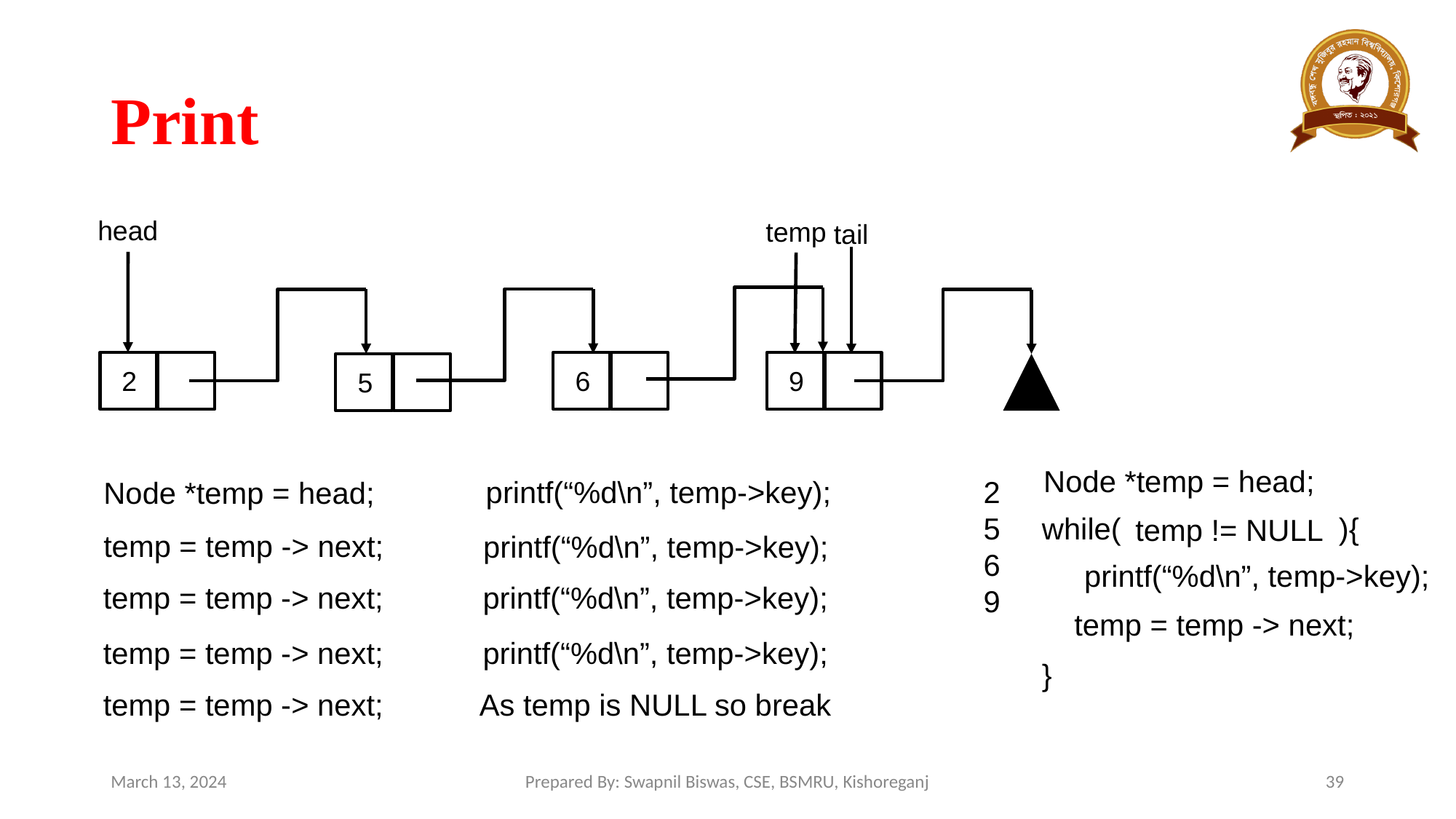

# Print
head
temp
tail

9

2
6
5
Node *temp = head;
printf(“%d\n”, temp->key);
2
5
6
9
Node *temp = head;
while(                          ){

}
temp != NULL
temp = temp -> next;
printf(“%d\n”, temp->key);
printf(“%d\n”, temp->key);
temp = temp -> next;
printf(“%d\n”, temp->key);
temp = temp -> next;
temp = temp -> next;
printf(“%d\n”, temp->key);
temp = temp -> next;
As temp is NULL so break
March 13, 2024
Prepared By: Swapnil Biswas, CSE, BSMRU, Kishoreganj
39